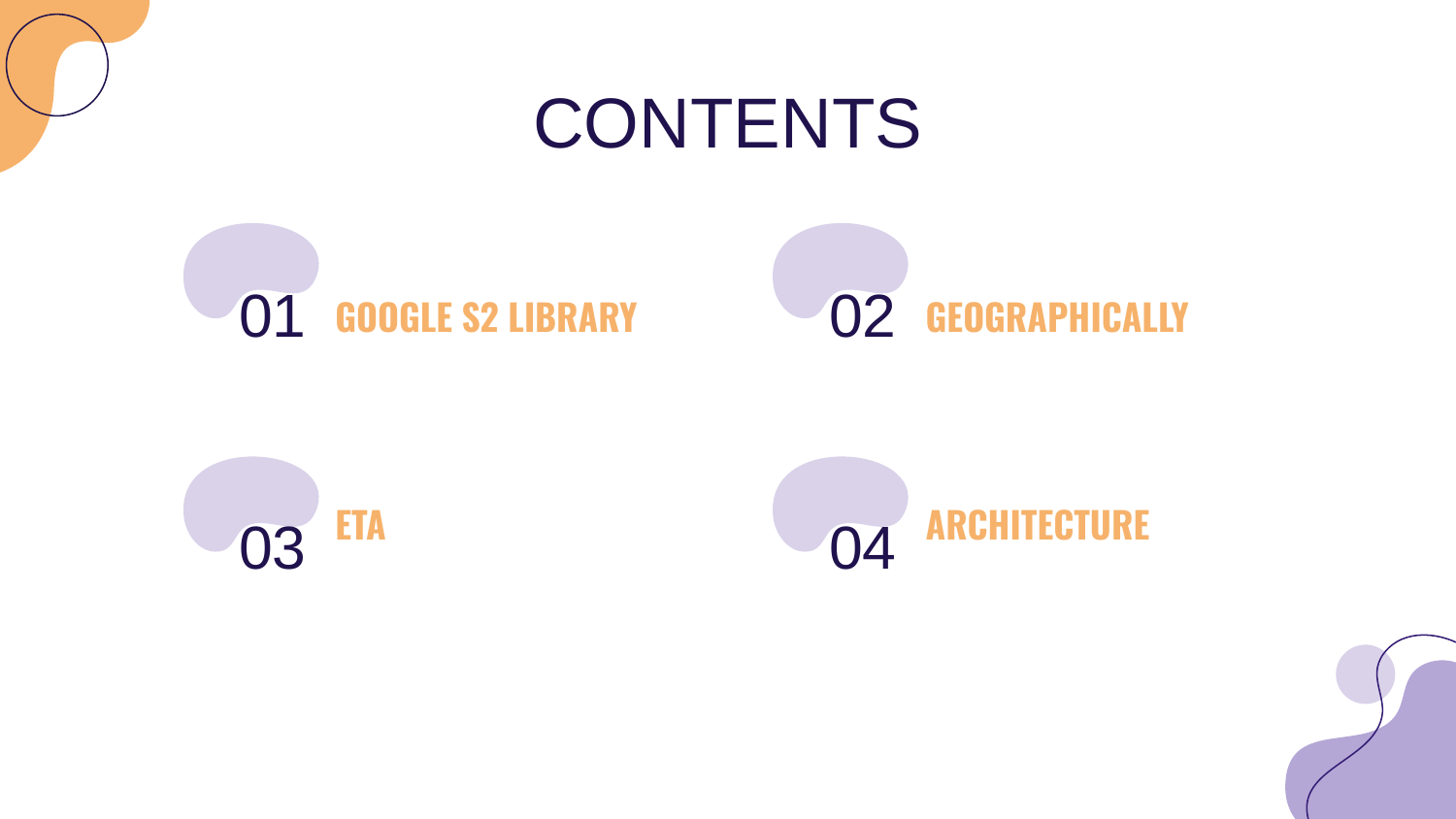

# CONTENTS

01
GOOGLE S2 LIBRARY
02
GEOGRAPHICALLY

ETA
ARCHITECTURE
03
04